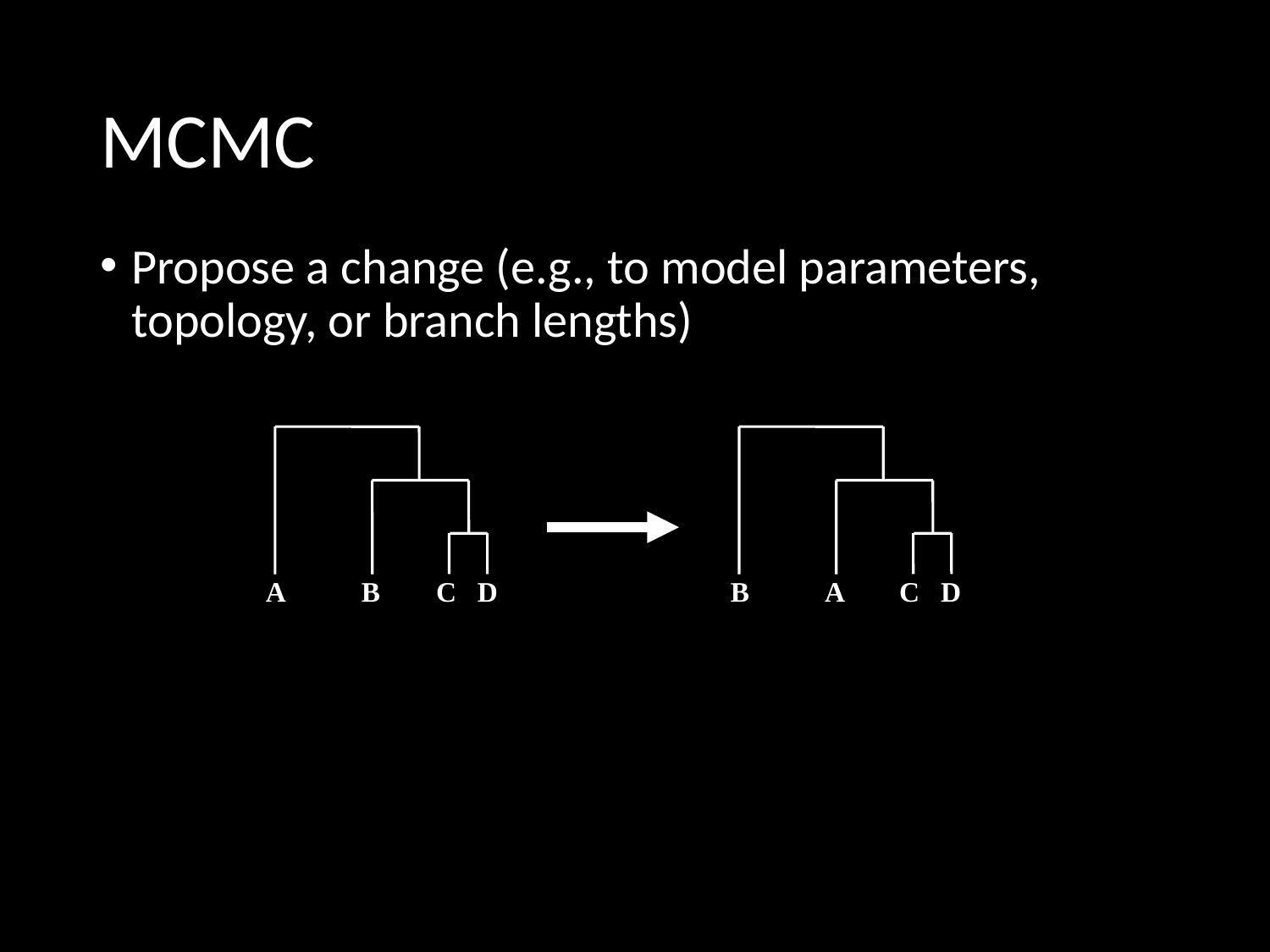

# MCMC
Propose a change (e.g., to model parameters, topology, or branch lengths)

A           B        C   D

B           A        C   D